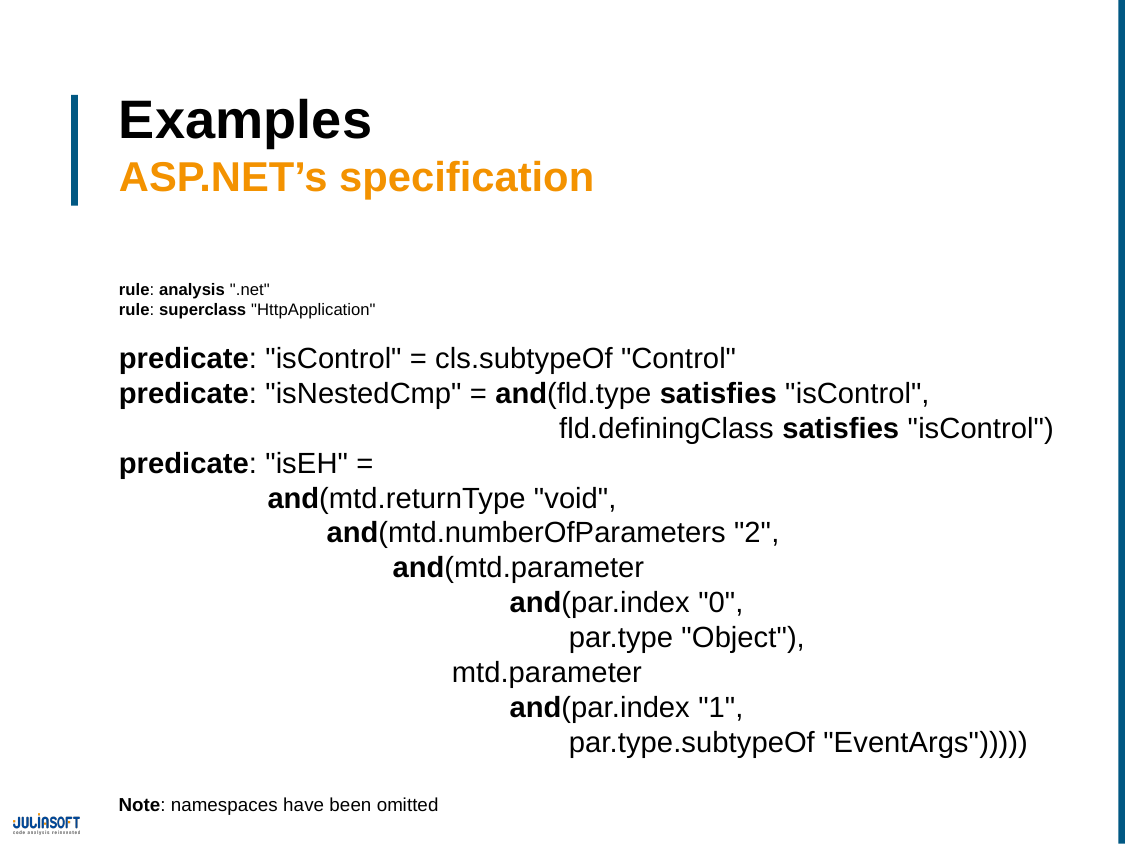

# Examples ASP.NET’s specification
rule: analysis ".net"
rule: superclass "HttpApplication"

predicate: "isControl" = cls.subtypeOf "Control"
predicate: "isNestedCmp" = and(fld.type satisfies "isControl",
	      	                 fld.definingClass satisfies "isControl")
predicate: "isEH" =
                  and(mtd.returnType "void",
	       and(mtd.numberOfParameters "2",
	               and(mtd.parameter
	  	           and(par.index "0",
			par.type "Object"),
		    mtd.parameter
		           and(par.index "1",
			par.type.subtypeOf "EventArgs")))))
Note: namespaces have been omitted